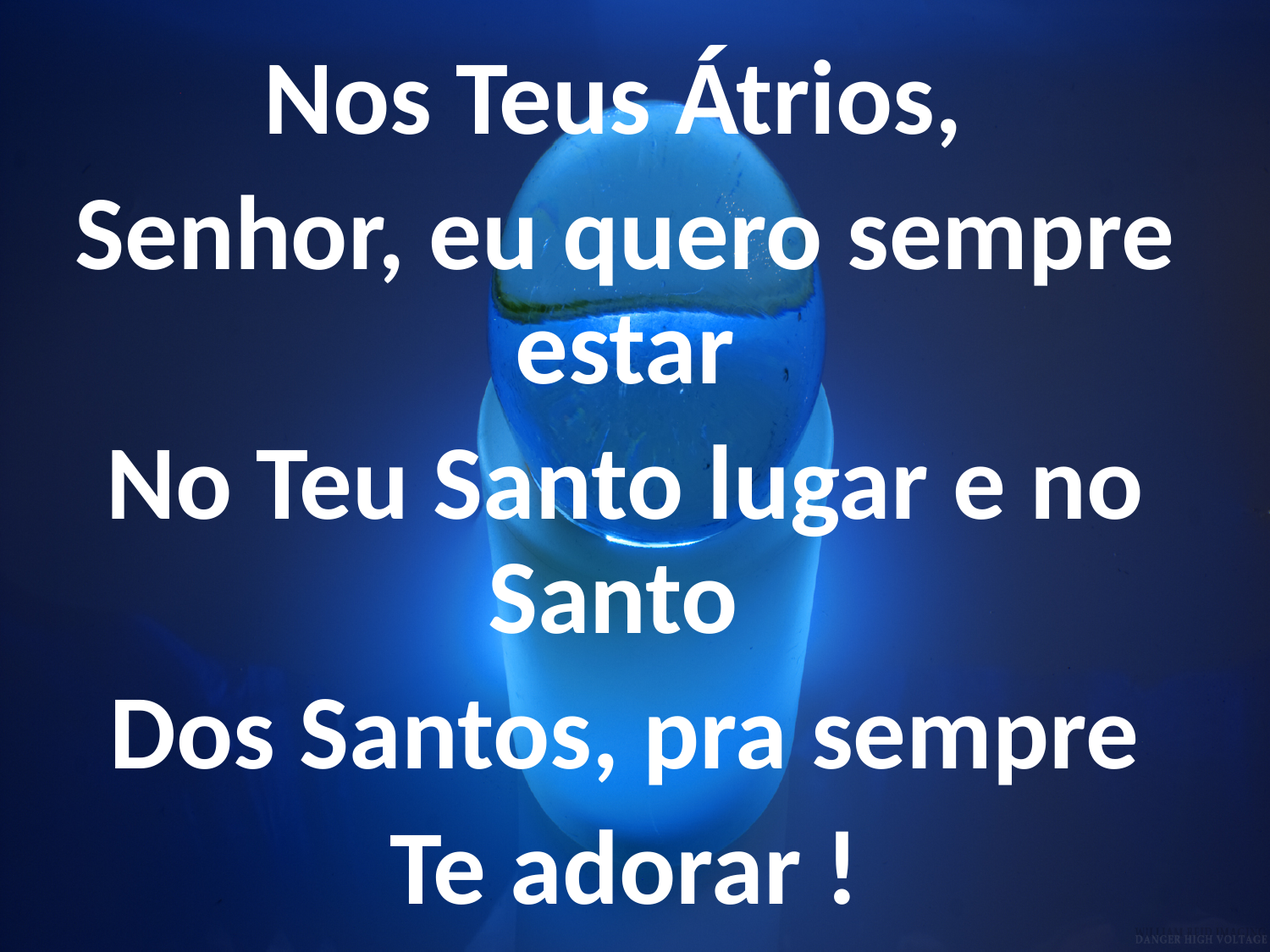

Nos Teus Átrios,
Senhor, eu quero sempre estar
No Teu Santo lugar e no Santo
Dos Santos, pra sempre
Te adorar !